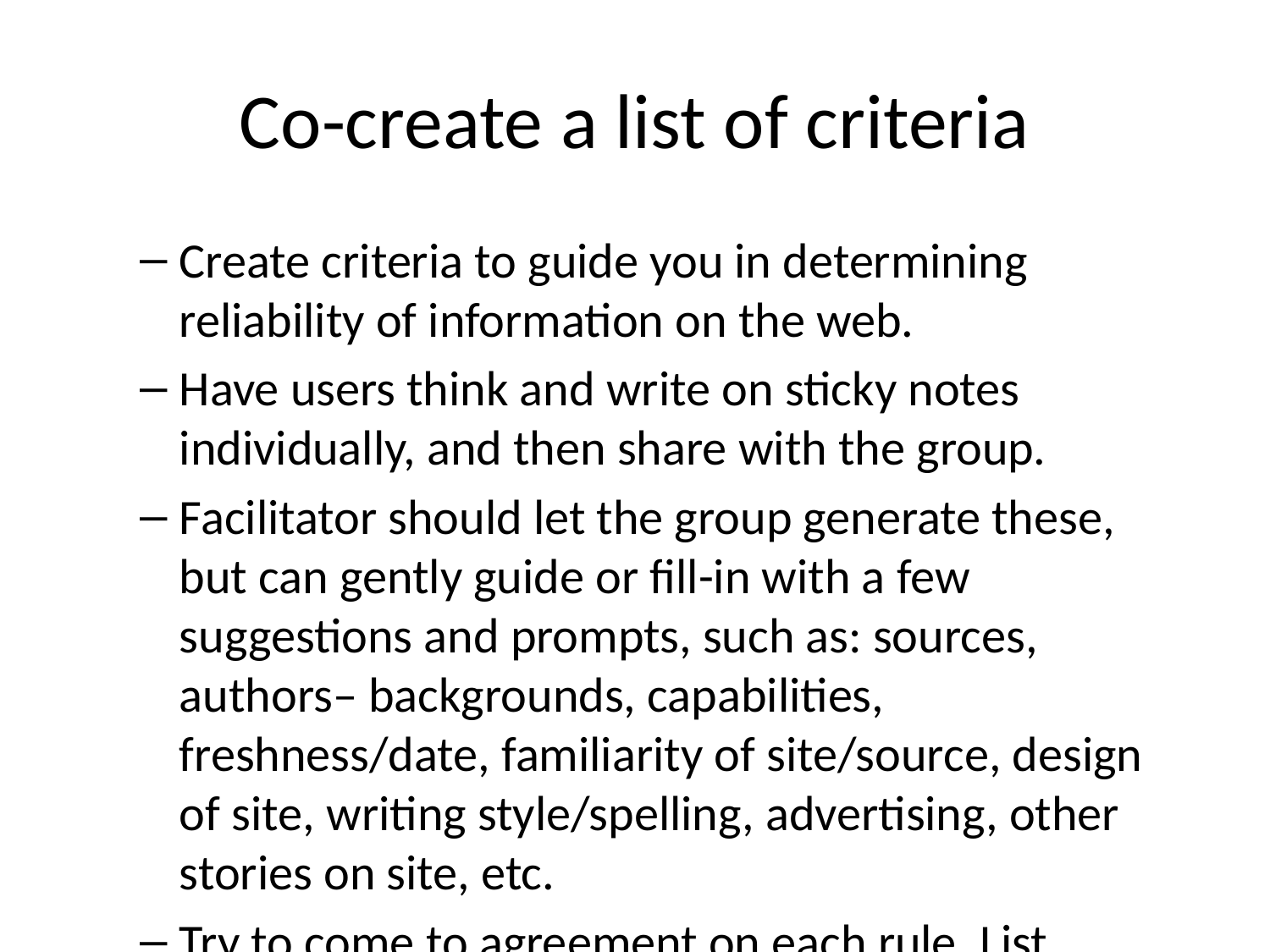

# Co-create a list of criteria
Create criteria to guide you in determining reliability of information on the web.
Have users think and write on sticky notes individually, and then share with the group.
Facilitator should let the group generate these, but can gently guide or fill-in with a few suggestions and prompts, such as: sources, authors– backgrounds, capabilities, freshness/date, familiarity of site/source, design of site, writing style/spelling, advertising, other stories on site, etc.
Try to come to agreement on each rule. List doesn’t need to be exhaustive– aim for 6 or so items.
If there is controversy, don’t eliminate rules, but keep them to the side.
Allow for discussion of rules, and acknowledge that criteria that works for some might not work for others.
Document shared rules on a large sheet of paper, blackboard or flip chart and post where everyone can see them.
There will be a chance to add or revise the list after the activity.